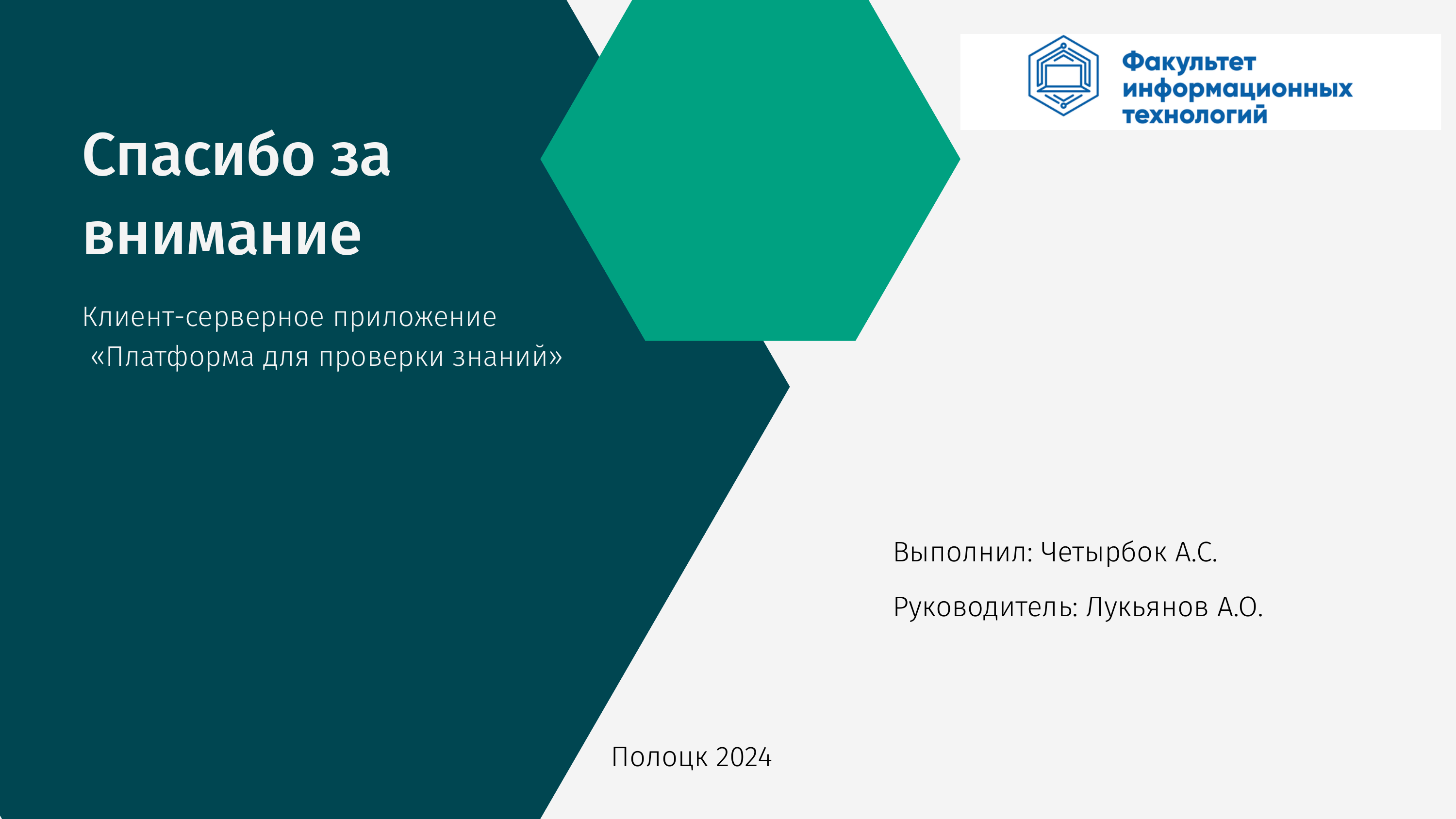

Спасибо за внимание
Клиент-серверное приложение
 «Платформа для проверки знаний»
Выполнил: Четырбок А.С.
Руководитель: Лукьянов А.О.
Полоцк 2024